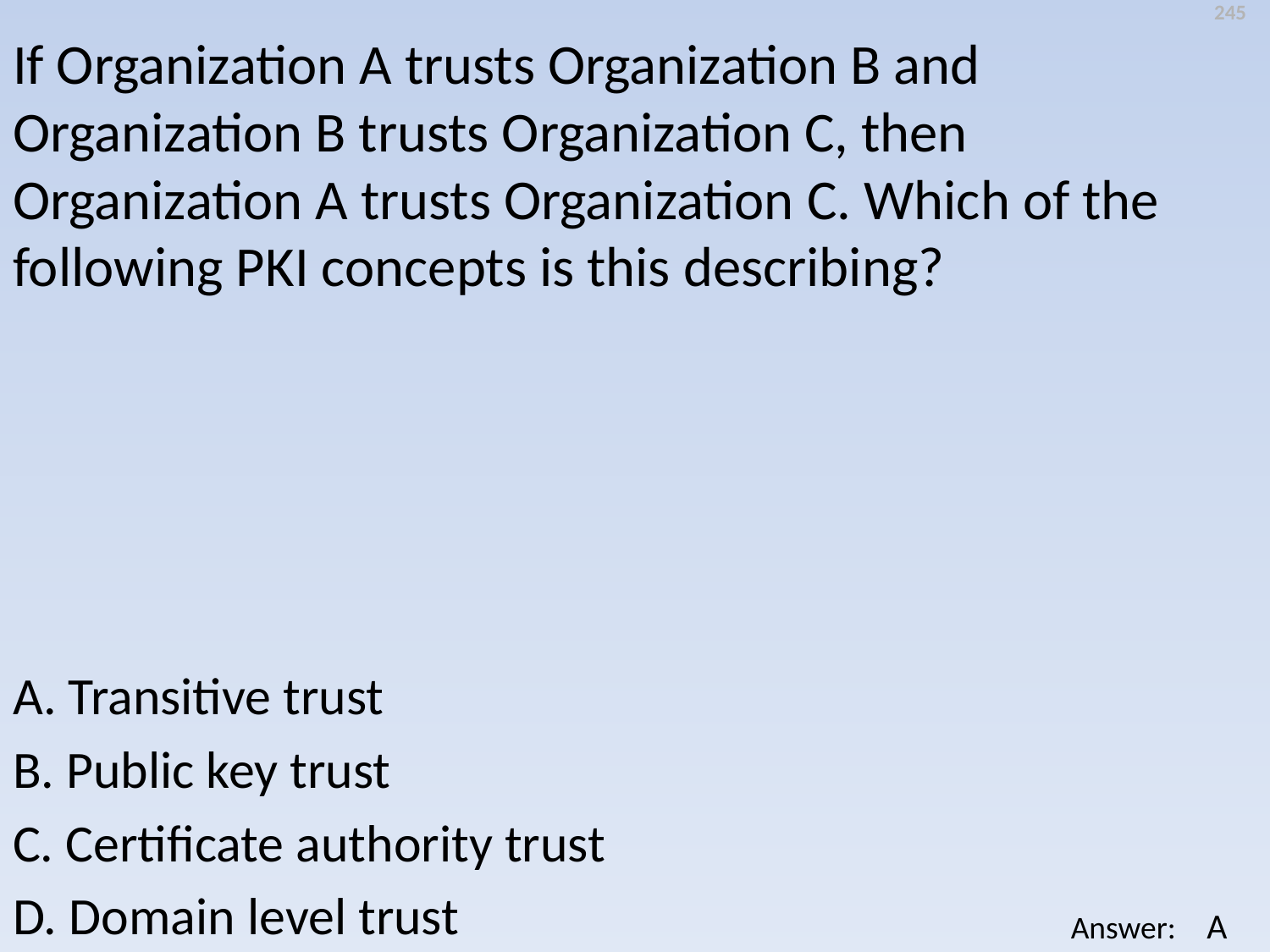

245
If Organization A trusts Organization B and Organization B trusts Organization C, then Organization A trusts Organization C. Which of the following PKI concepts is this describing?
A. Transitive trust
B. Public key trust
C. Certificate authority trust
D. Domain level trust
A